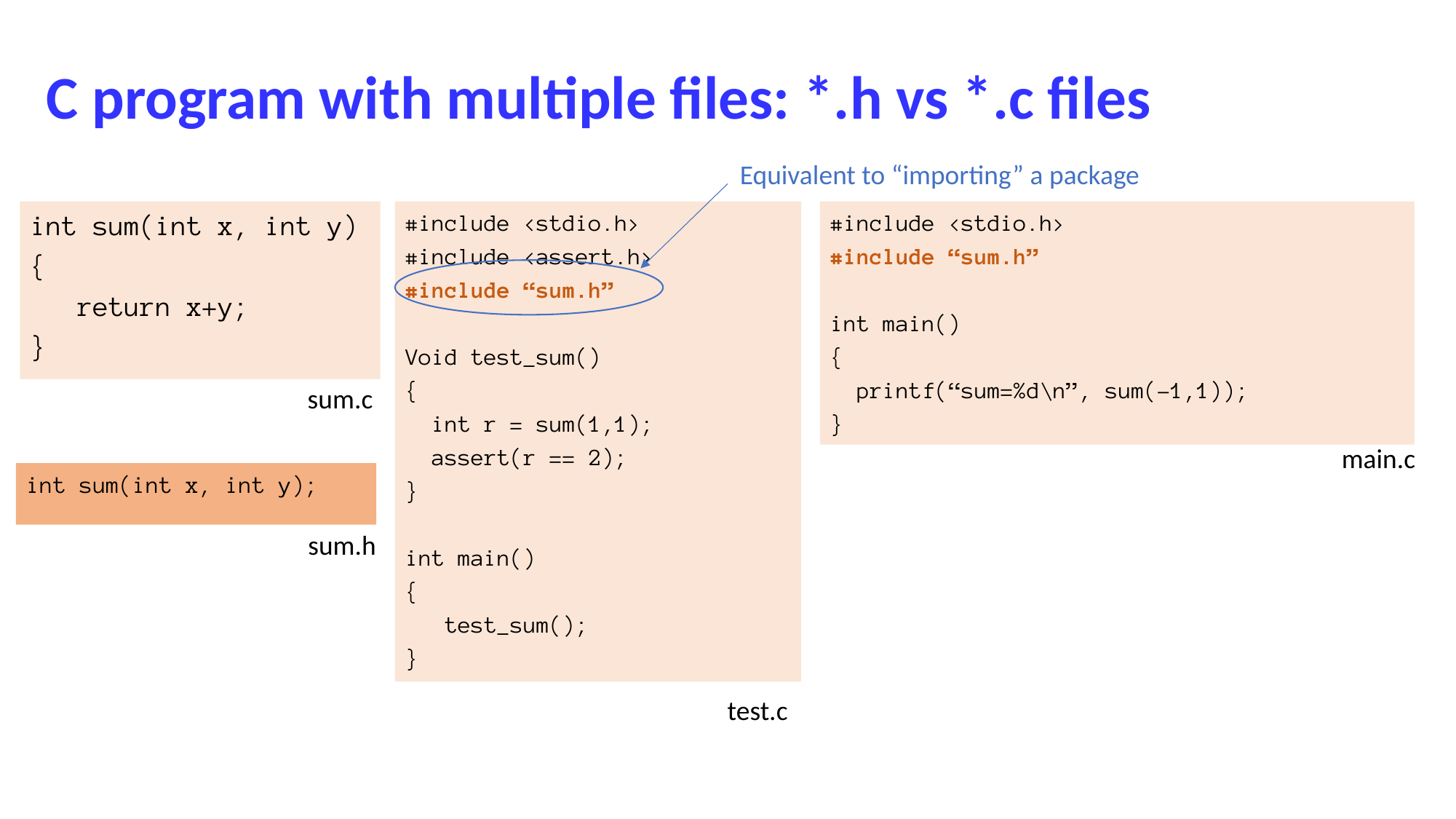

# C program with multiple files: *.h vs *.c files
Equivalent to “importing” a package
int sum(int x, int y)
{
   return x+y;
}
#include <stdio.h>
#include <assert.h>
#include “sum.h”

Void test_sum()
{
  int r = sum(1,1);
  assert(r == 2);
}

int main()
{
   test_sum();
}
#include <stdio.h>
#include “sum.h”

int main()
{
  printf(“sum=%d\n”, sum(-1,1));
}

sum.c
main.c
int sum(int x, int y);
sum.h
test.c